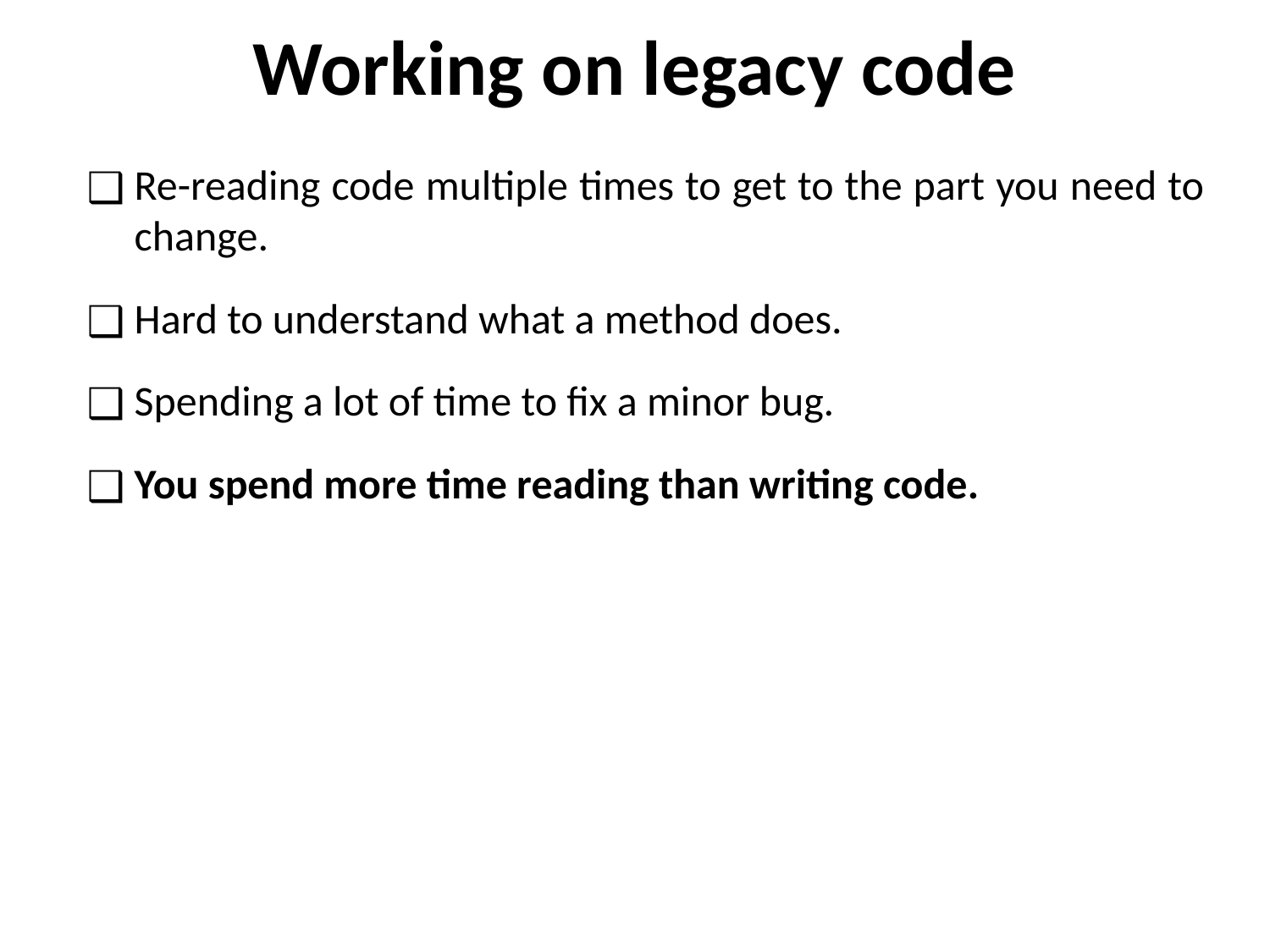

# Working on legacy code
Re-reading code multiple times to get to the part you need to change.
Hard to understand what a method does.
Spending a lot of time to fix a minor bug.
You spend more time reading than writing code.